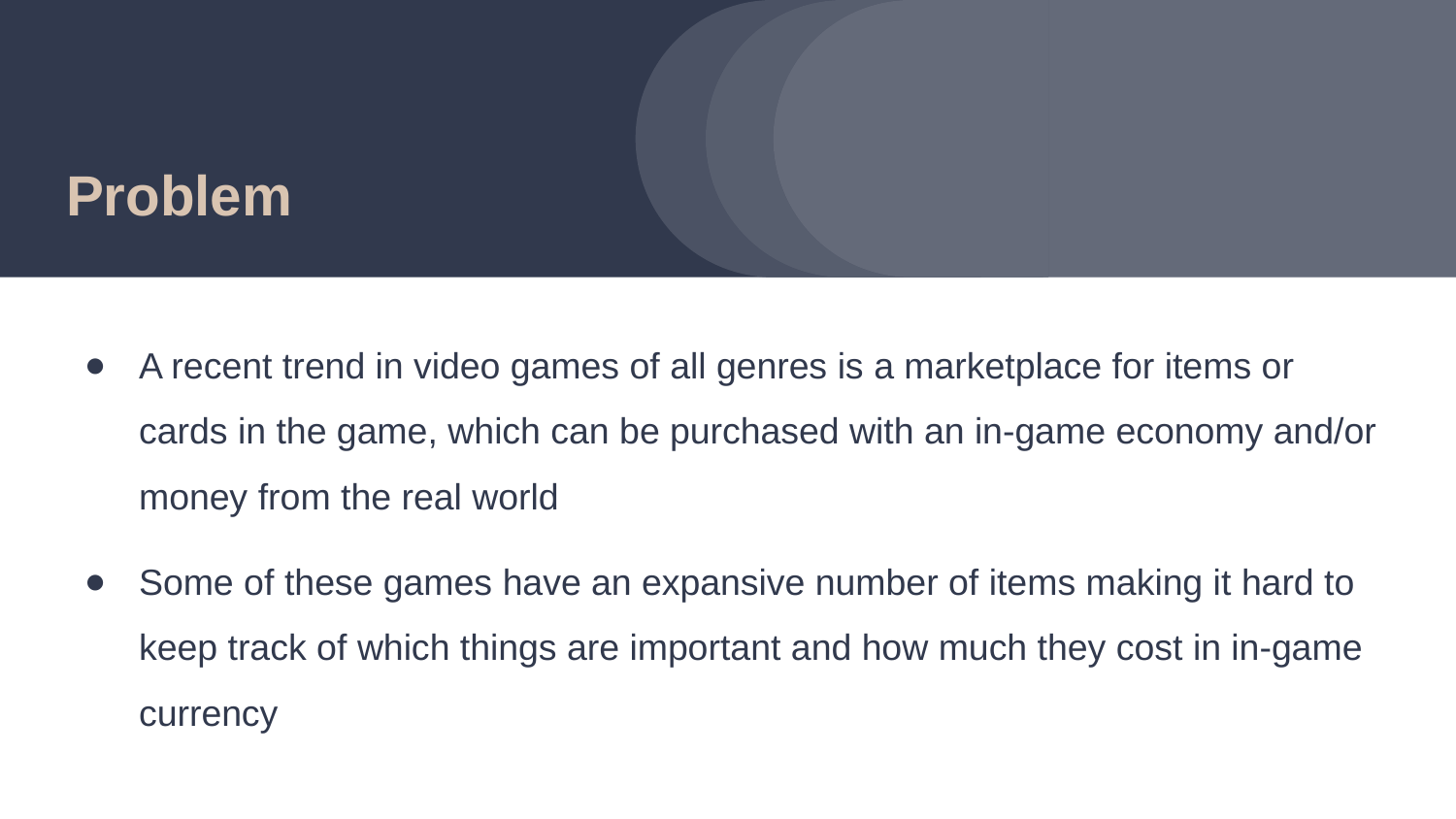

# Problem
A recent trend in video games of all genres is a marketplace for items or cards in the game, which can be purchased with an in-game economy and/or money from the real world
Some of these games have an expansive number of items making it hard to keep track of which things are important and how much they cost in in-game currency